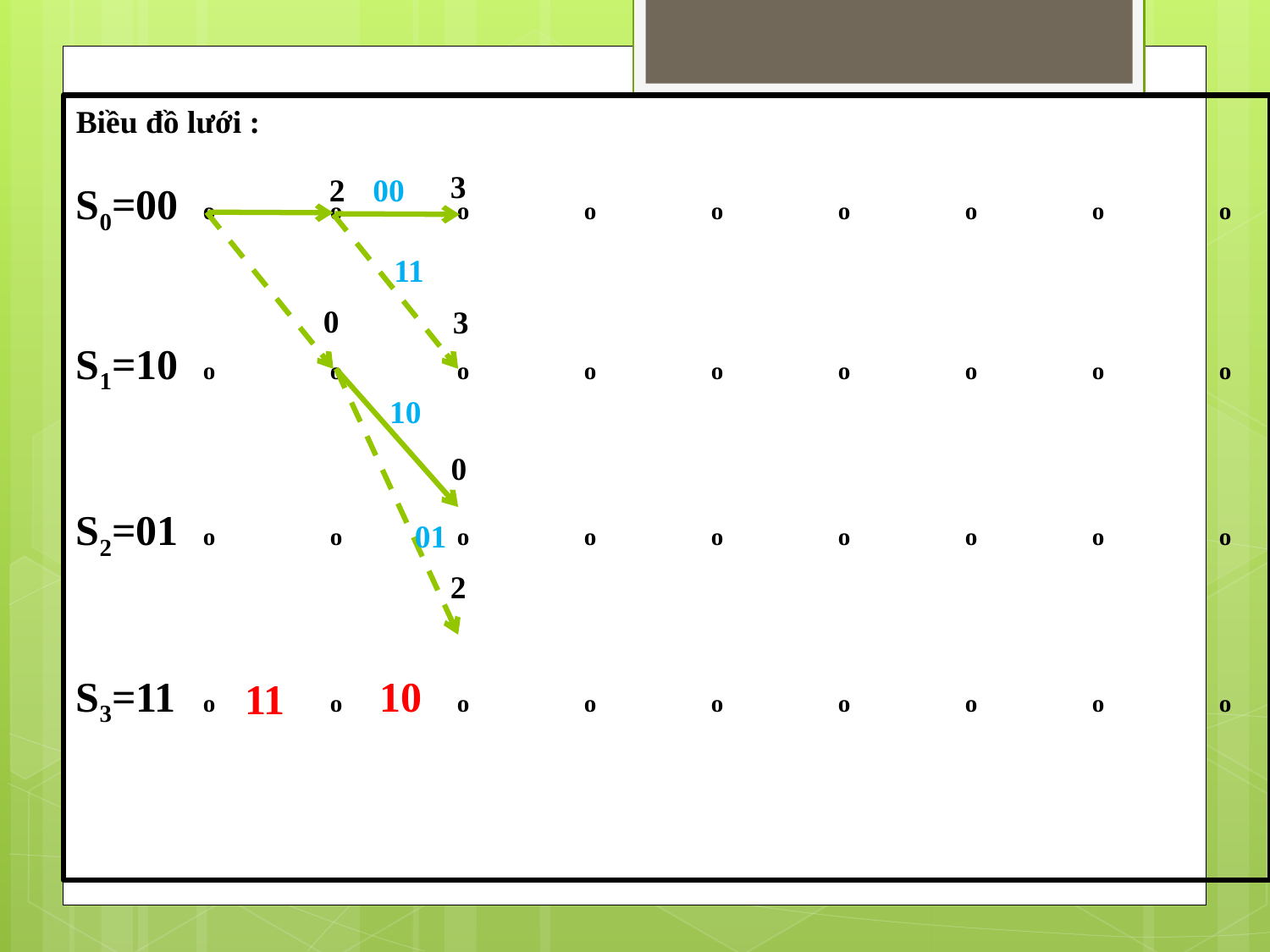

Biều đồ lưới :

S0=00 	o	o	o	o	o	o	o	o	o

S1=10 	o	o	o	o	o	o	o	o	o

S2=01 	o	o	o	o	o	o	o	o	o

S3=11	o	o	o	o	o	o	o	o	o

3
2
00
11
0
3
10
0
01
2
10
11